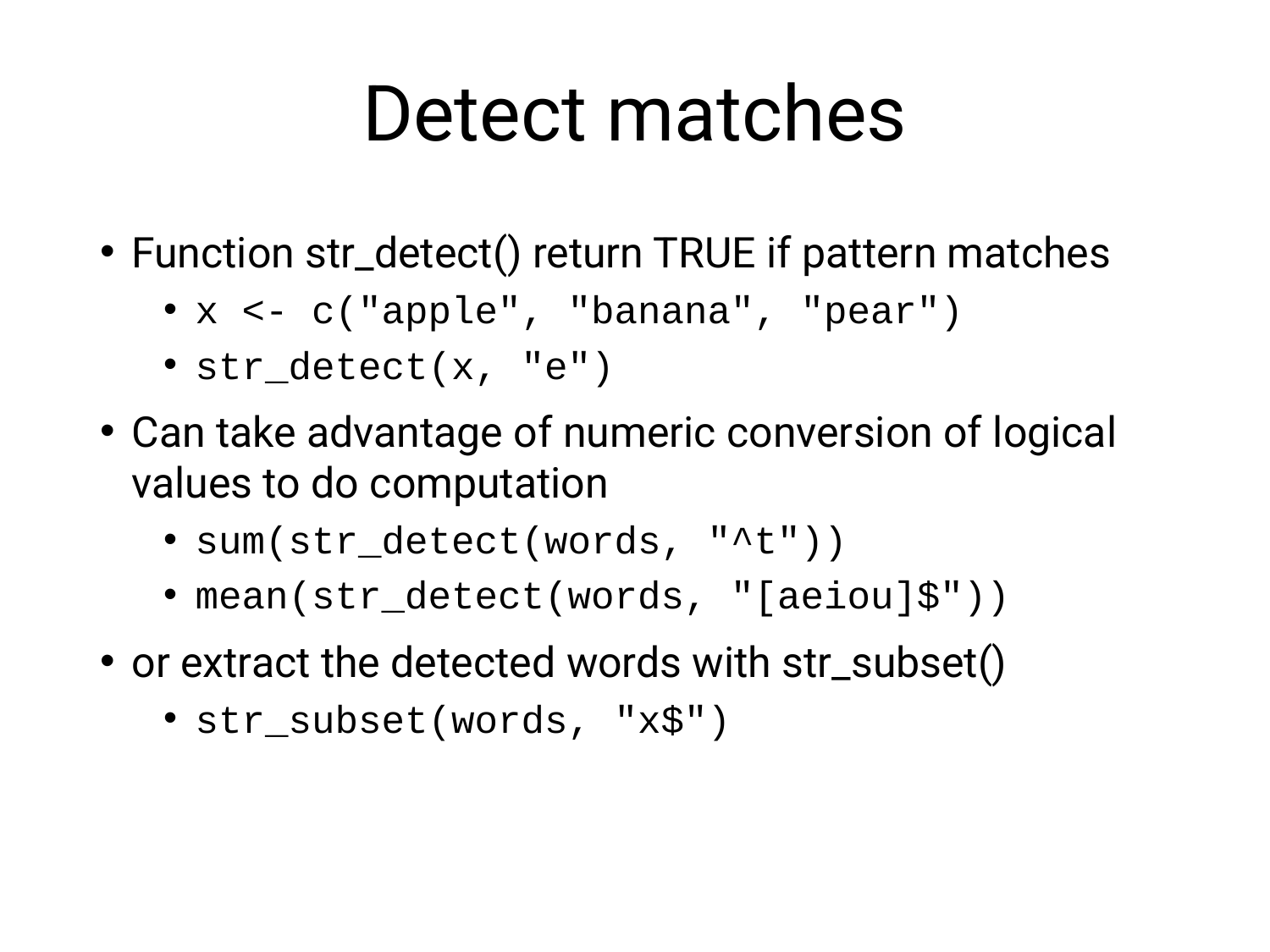

# Detect matches
Function str_detect() return TRUE if pattern matches
x <- c("apple", "banana", "pear")
str_detect(x, "e")
Can take advantage of numeric conversion of logical values to do computation
sum(str_detect(words, "^t"))
mean(str_detect(words, "[aeiou]$"))
or extract the detected words with str_subset()
str_subset(words, "x$")